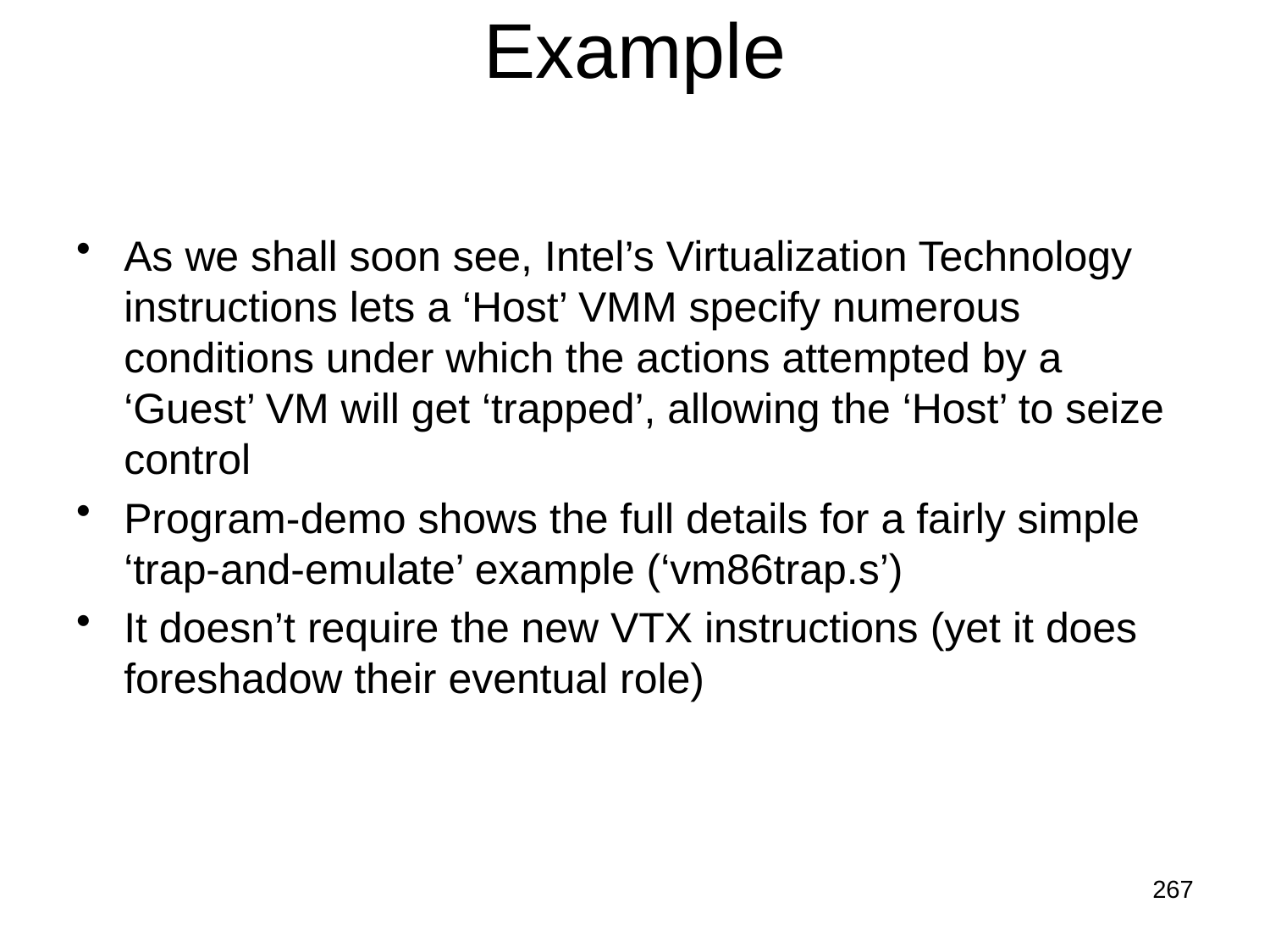

# Example
As we shall soon see, Intel’s Virtualization Technology instructions lets a ‘Host’ VMM specify numerous conditions under which the actions attempted by a ‘Guest’ VM will get ‘trapped’, allowing the ‘Host’ to seize control
Program-demo shows the full details for a fairly simple ‘trap-and-emulate’ example (‘vm86trap.s’)
It doesn’t require the new VTX instructions (yet it does foreshadow their eventual role)
267